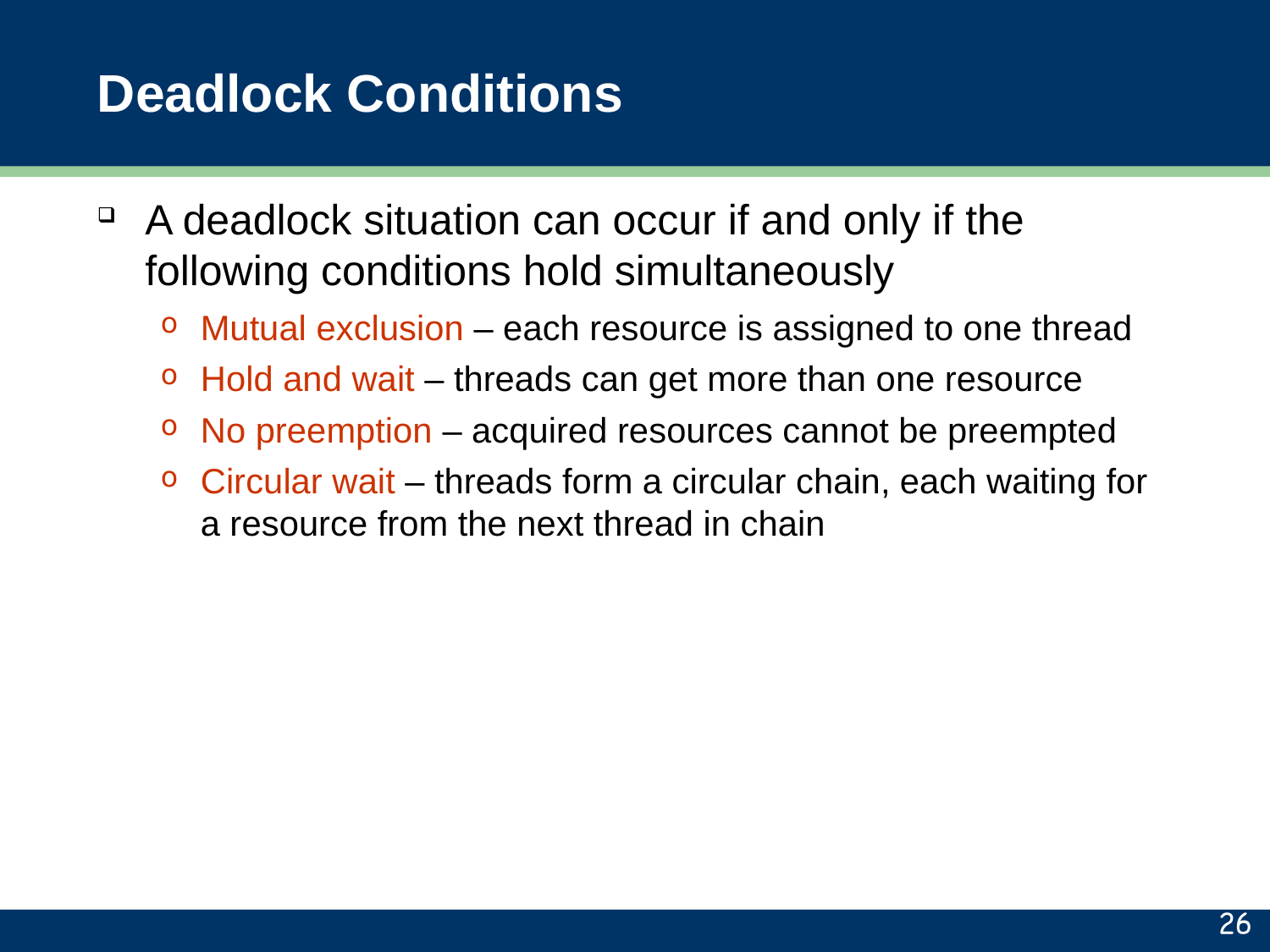

# Deadlock Conditions
A deadlock situation can occur if and only if the following conditions hold simultaneously
Mutual exclusion – each resource is assigned to one thread
Hold and wait – threads can get more than one resource
No preemption – acquired resources cannot be preempted
Circular wait – threads form a circular chain, each waiting for a resource from the next thread in chain
26